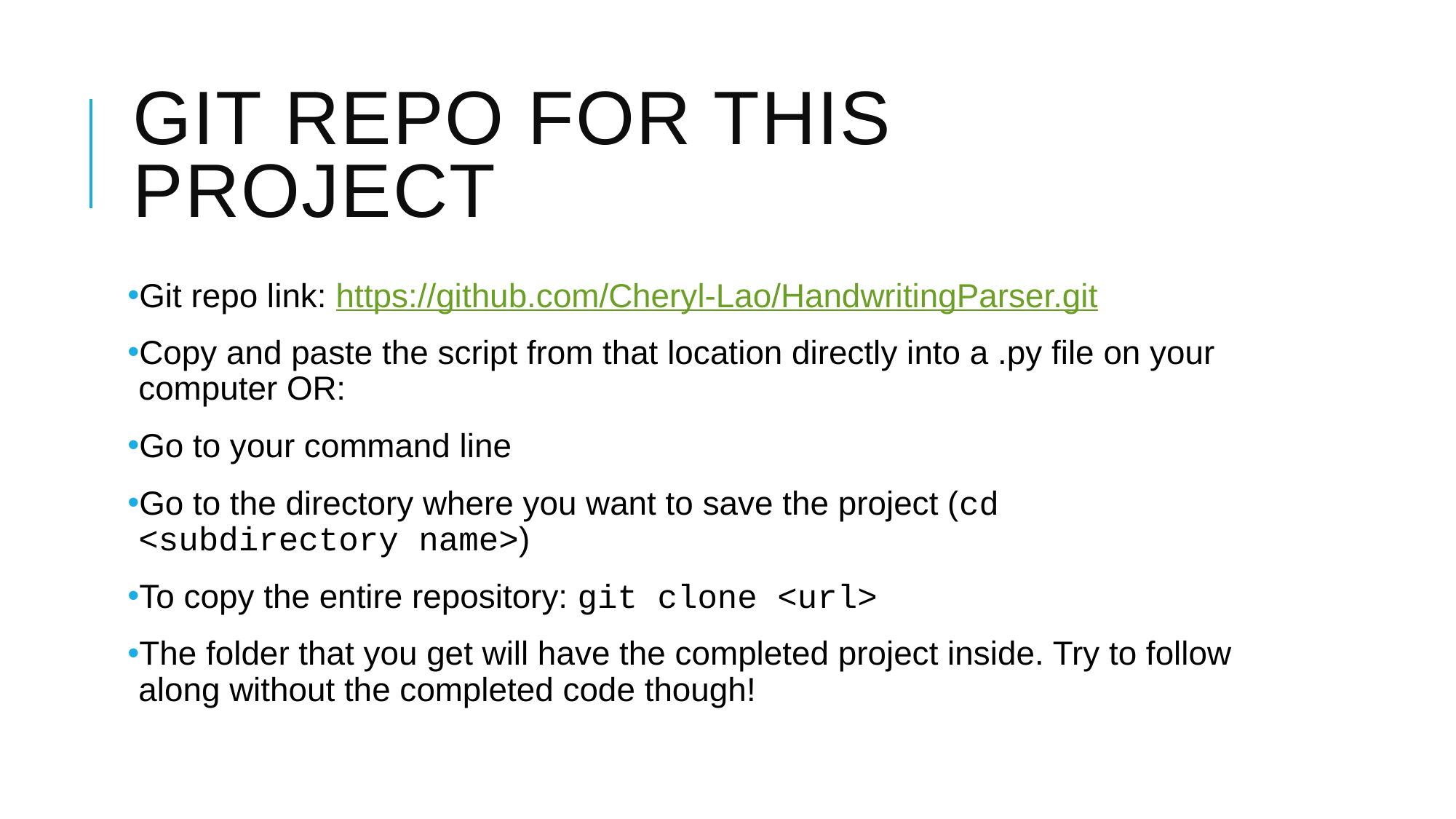

# Git repo for this project
Git repo link: https://github.com/Cheryl-Lao/HandwritingParser.git
Copy and paste the script from that location directly into a .py file on your computer OR:
Go to your command line
Go to the directory where you want to save the project (cd <subdirectory name>)
To copy the entire repository: git clone <url>
The folder that you get will have the completed project inside. Try to follow along without the completed code though!